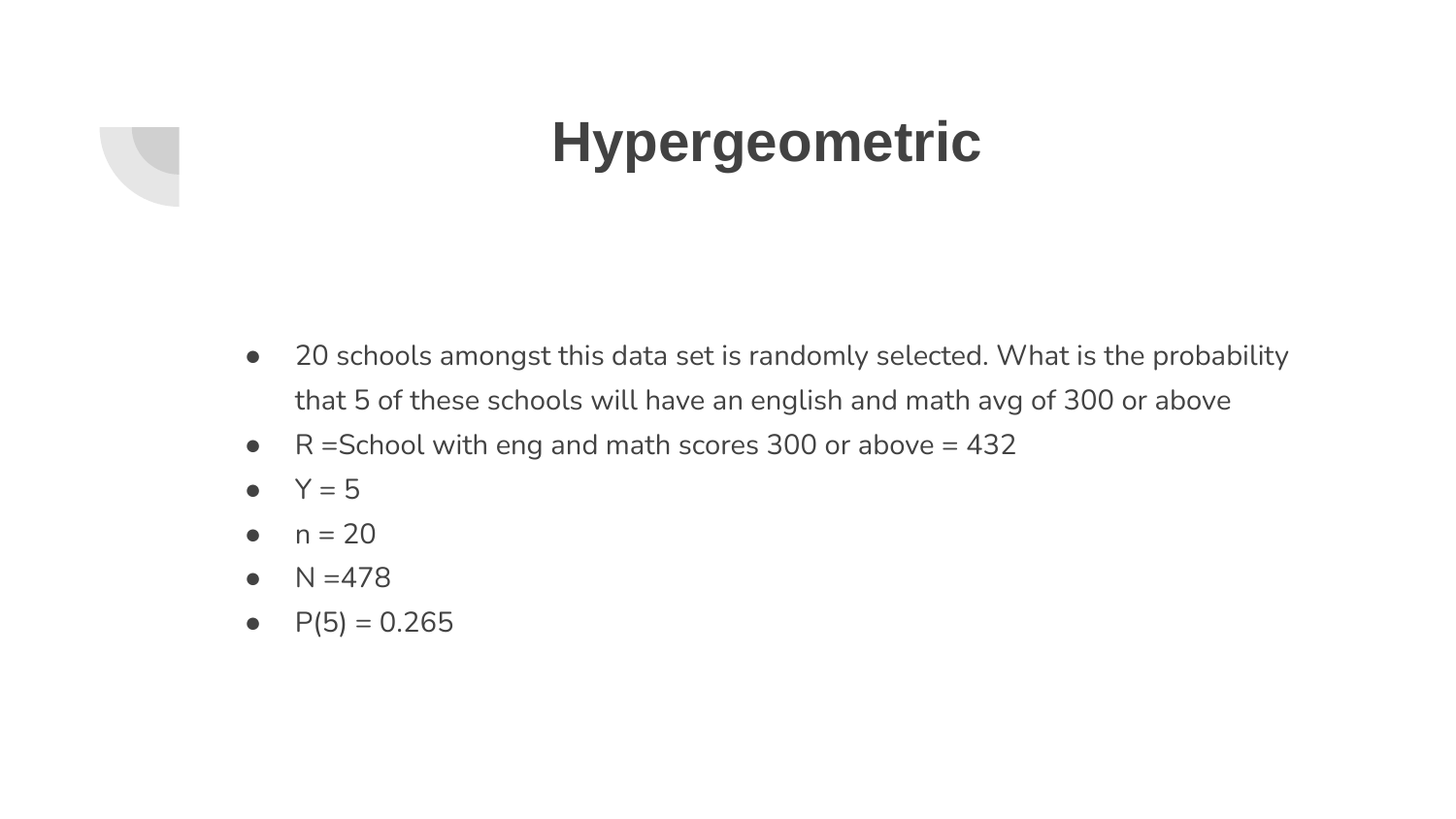

# Hypergeometric
20 schools amongst this data set is randomly selected. What is the probability that 5 of these schools will have an english and math avg of 300 or above
R =School with eng and math scores 300 or above = 432
Y = 5
n = 20
N =478
P(5) = 0.265